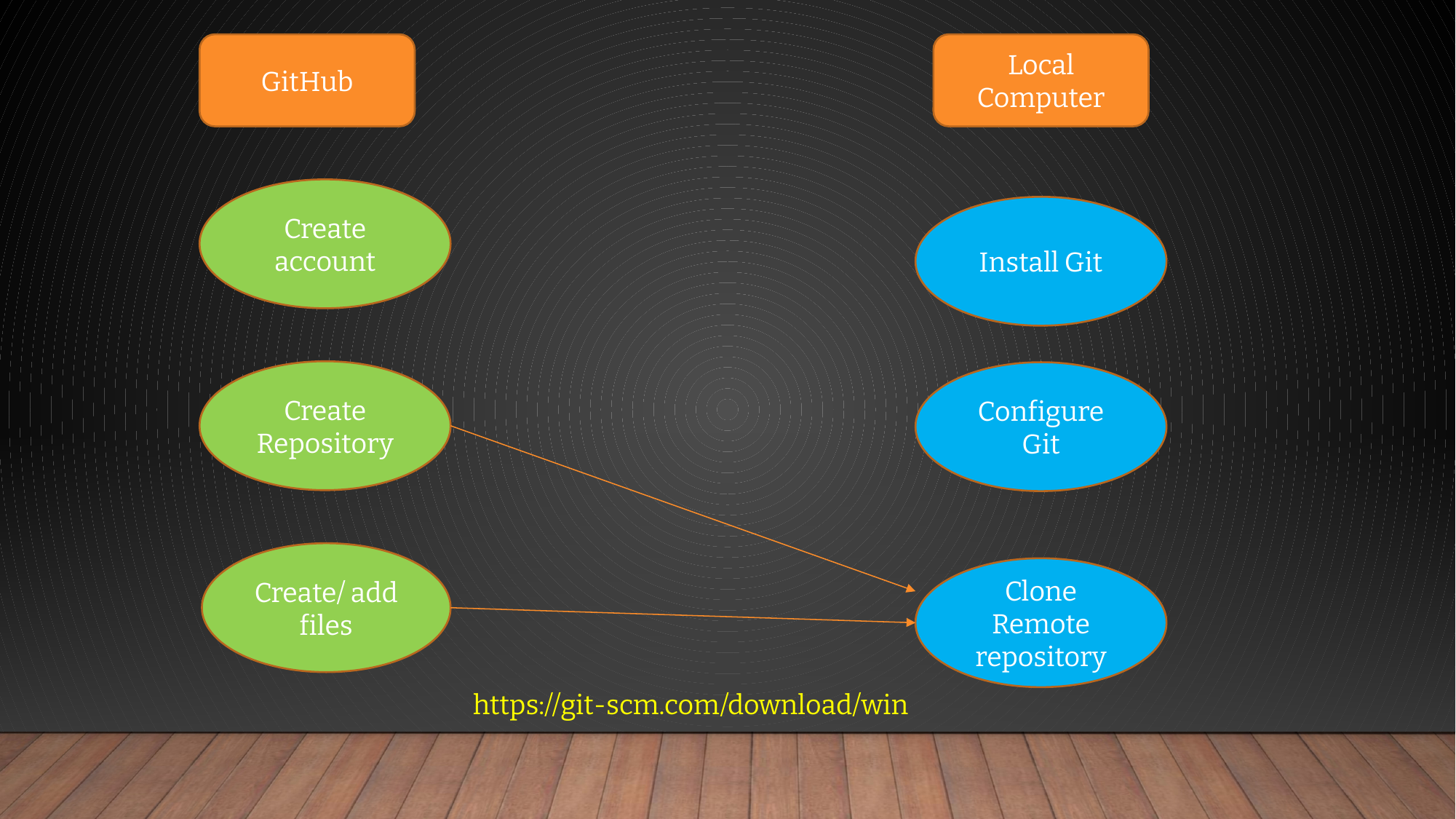

GitHub
Local Computer
Create account
Install Git
Create Repository
Configure Git
Create/ add files
Clone Remote repository
https://git-scm.com/download/win